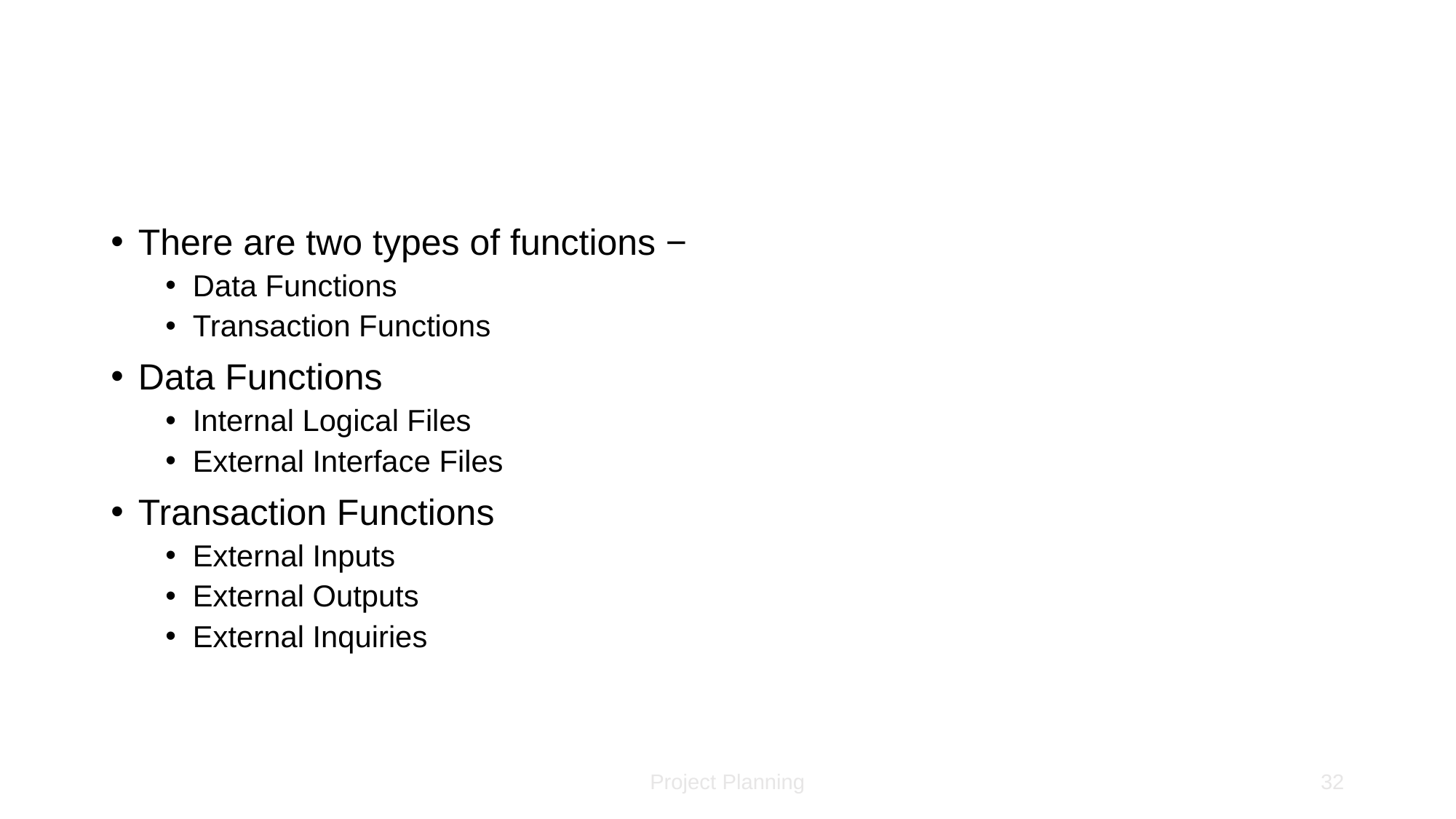

#
There are two types of functions −
Data Functions
Transaction Functions
Data Functions
Internal Logical Files
External Interface Files
Transaction Functions
External Inputs
External Outputs
External Inquiries

Project Planning
32